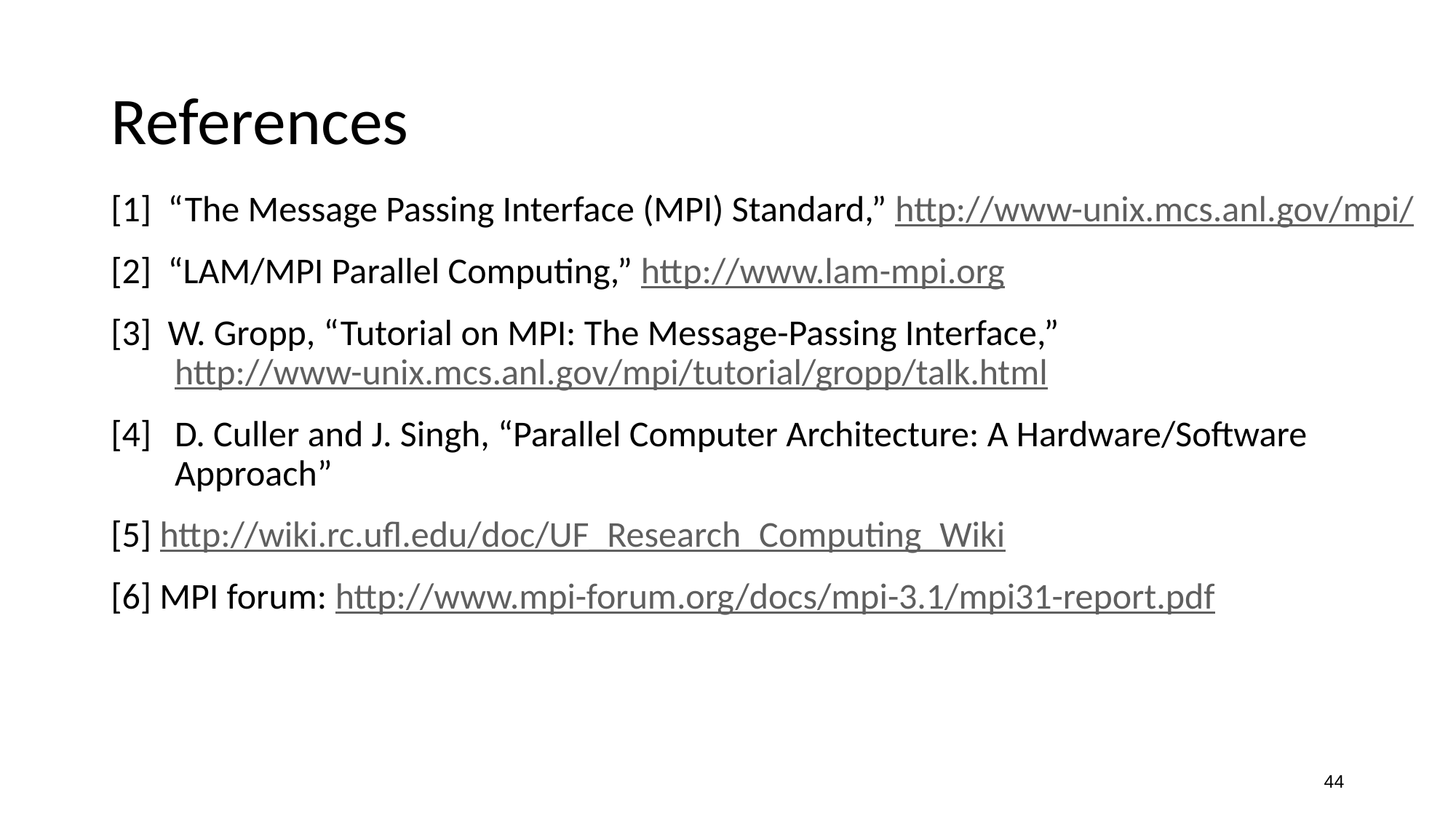

# References
[1]  “The Message Passing Interface (MPI) Standard,” http://www-unix.mcs.anl.gov/mpi/
[2]  “LAM/MPI Parallel Computing,” http://www.lam-mpi.org
[3]  W. Gropp, “Tutorial on MPI: The Message-Passing Interface,” http://www-unix.mcs.anl.gov/mpi/tutorial/gropp/talk.html
[4]	D. Culler and J. Singh, “Parallel Computer Architecture: A Hardware/Software Approach”
[5] http://wiki.rc.ufl.edu/doc/UF_Research_Computing_Wiki
[6] MPI forum: http://www.mpi-forum.org/docs/mpi-3.1/mpi31-report.pdf

44